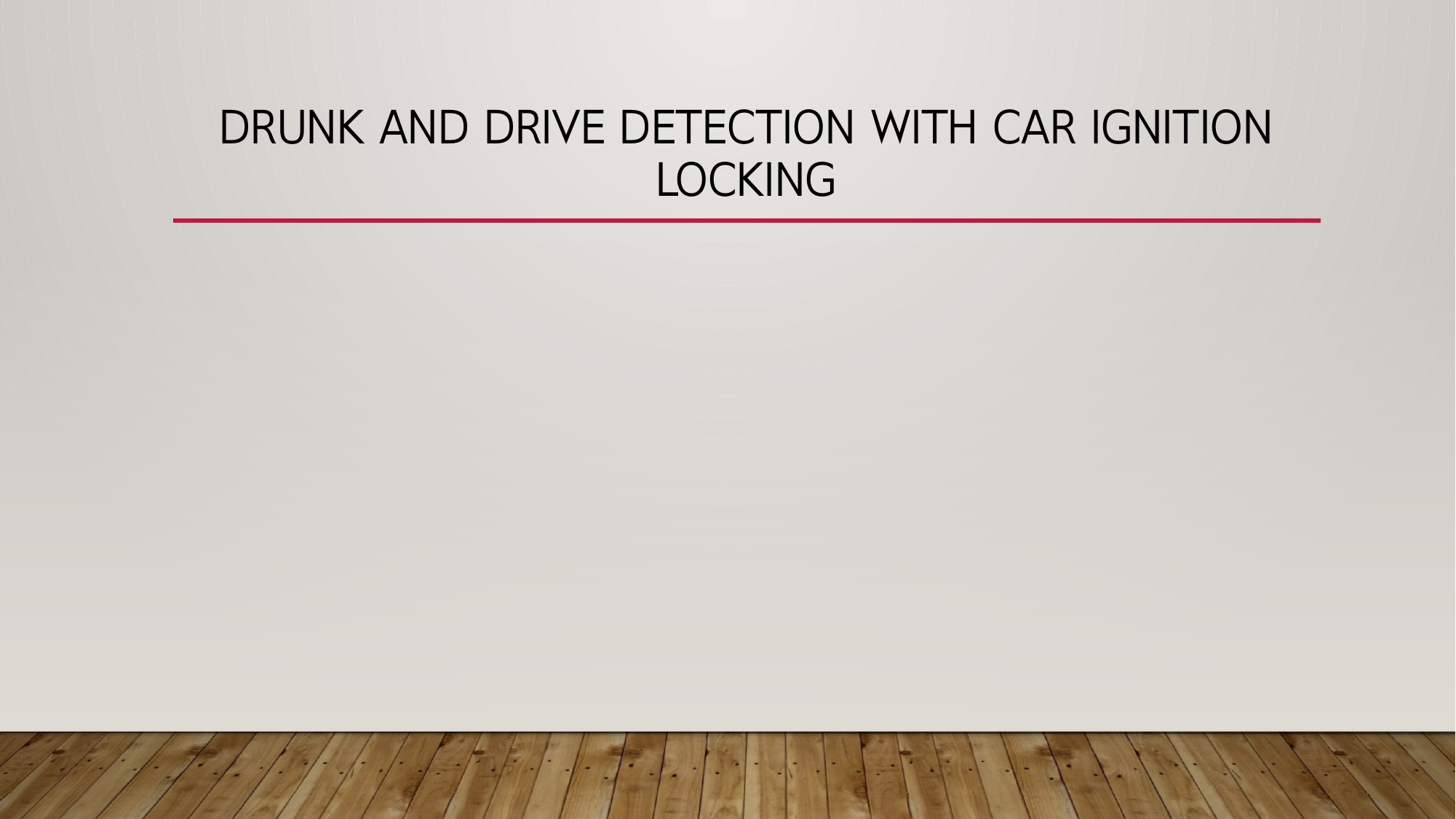

# Drunk AND drive detection With Car Ignition Locking